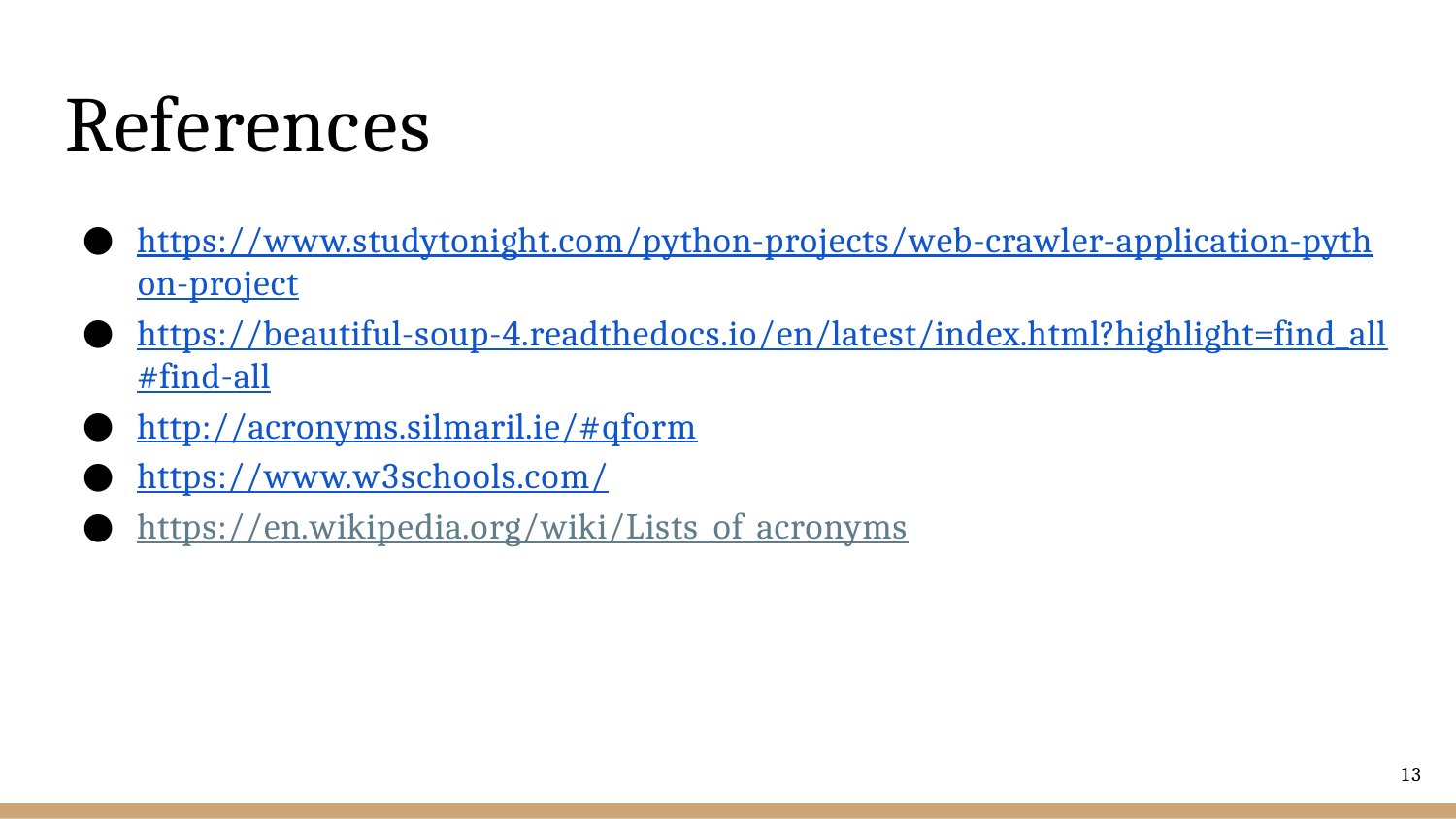

# References
https://www.studytonight.com/python-projects/web-crawler-application-python-project
https://beautiful-soup-4.readthedocs.io/en/latest/index.html?highlight=find_all#find-all
http://acronyms.silmaril.ie/#qform
https://www.w3schools.com/
https://en.wikipedia.org/wiki/Lists_of_acronyms

13